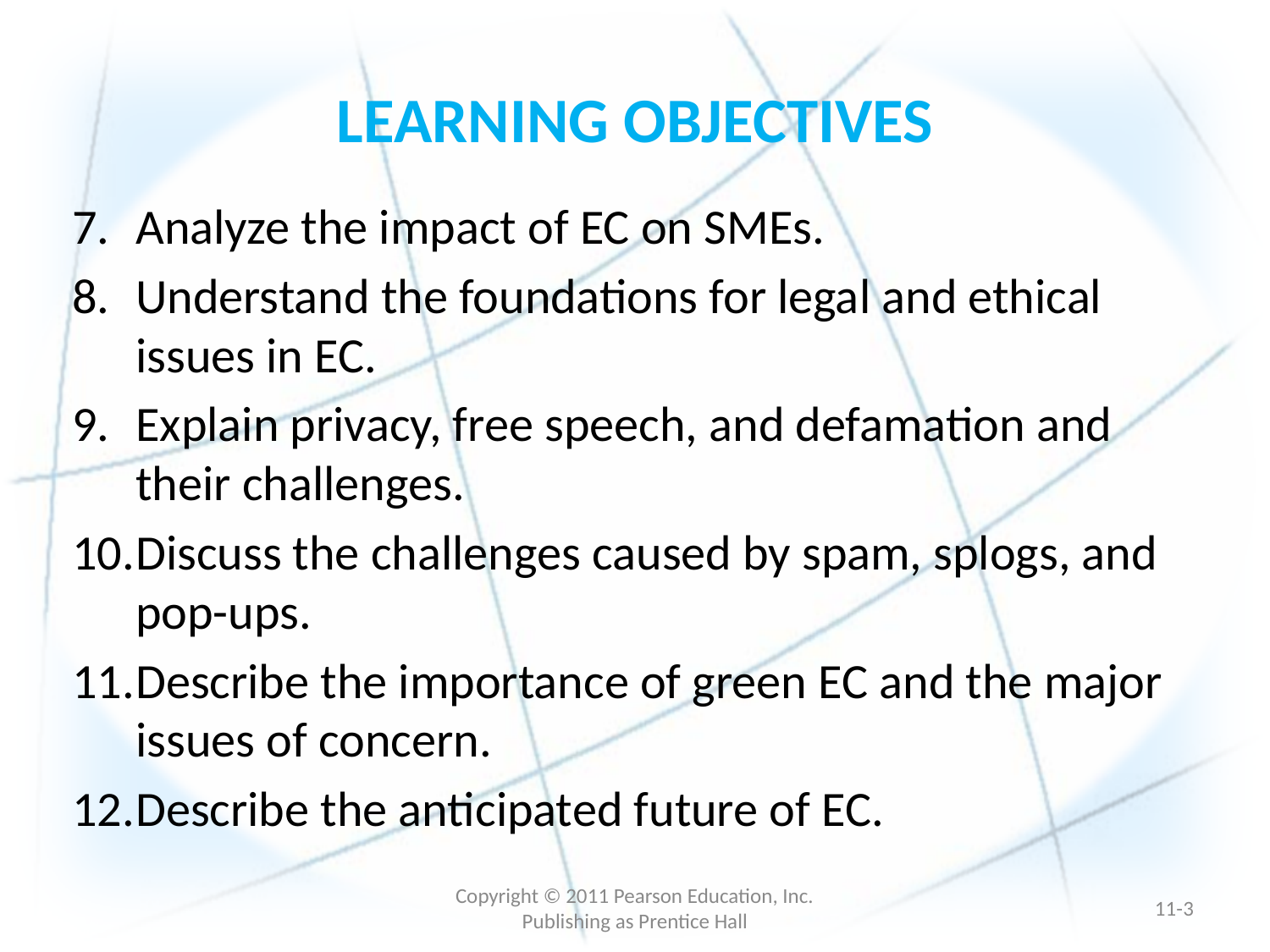

# LEARNING OBJECTIVES
Analyze the impact of EC on SMEs.
Understand the foundations for legal and ethical issues in EC.
Explain privacy, free speech, and defamation and their challenges.
Discuss the challenges caused by spam, splogs, and pop-ups.
Describe the importance of green EC and the major issues of concern.
Describe the anticipated future of EC.
Copyright © 2011 Pearson Education, Inc. Publishing as Prentice Hall
11-3